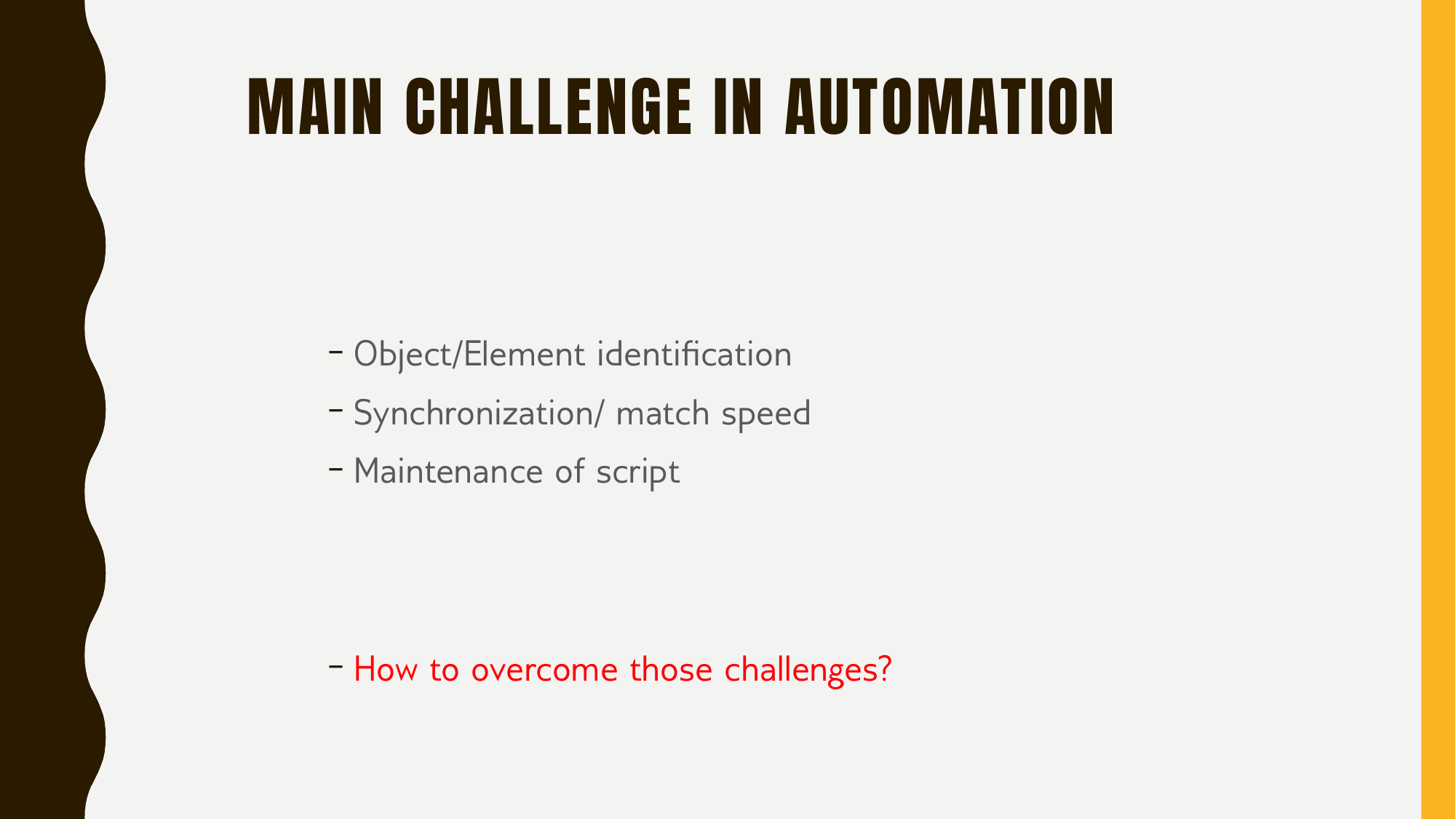

# Main challenge in automation
Object/Element identification
Synchronization/ match speed
Maintenance of script

How to overcome those challenges?